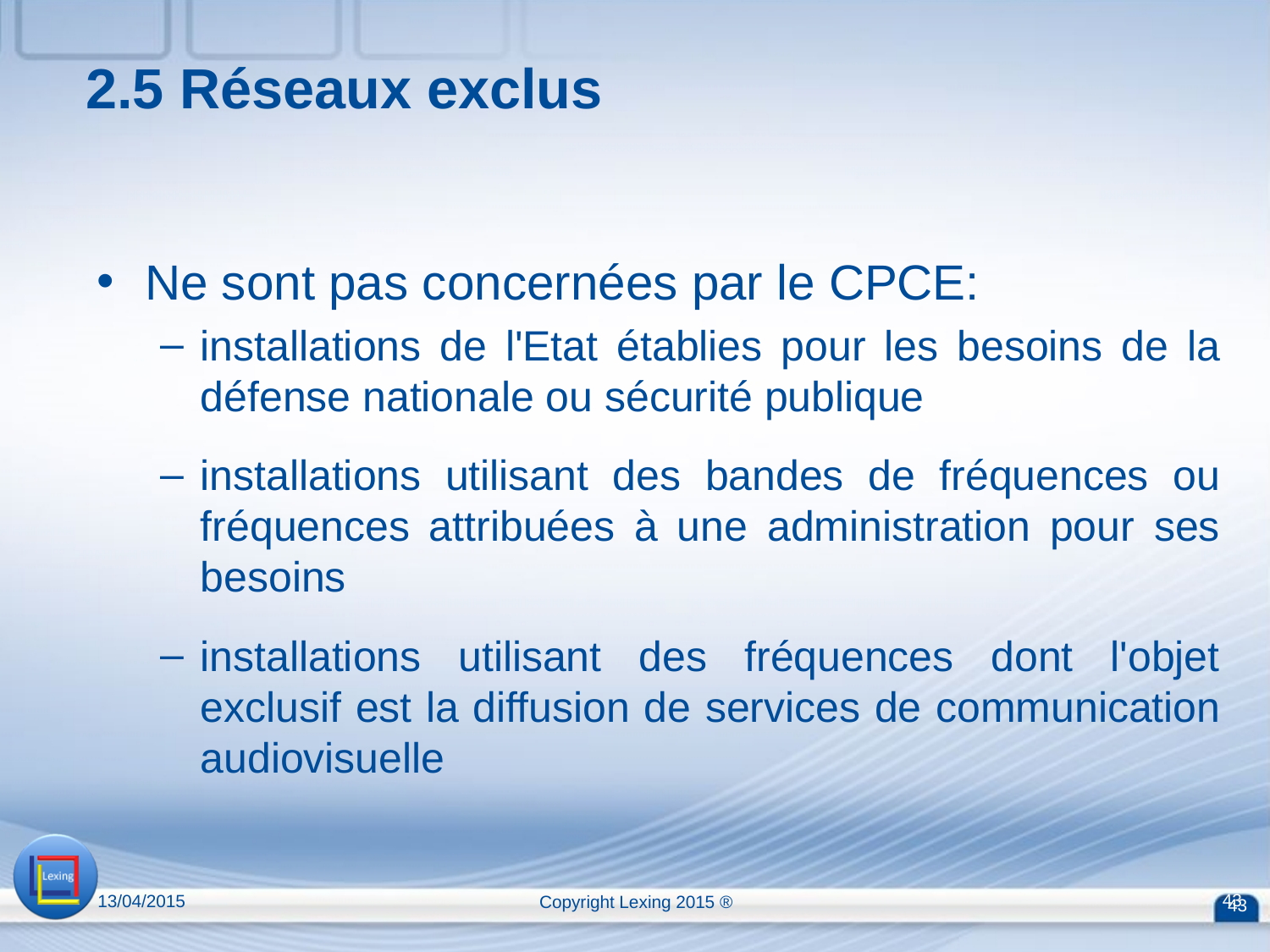

2.5 Réseaux exclus
Ne sont pas concernées par le CPCE:
installations de l'Etat établies pour les besoins de la défense nationale ou sécurité publique

installations utilisant des bandes de fréquences ou fréquences attribuées à une administration pour ses besoins

installations utilisant des fréquences dont l'objet exclusif est la diffusion de services de communication audiovisuelle
13/04/2015
Copyright Lexing 2015 ®
43
43